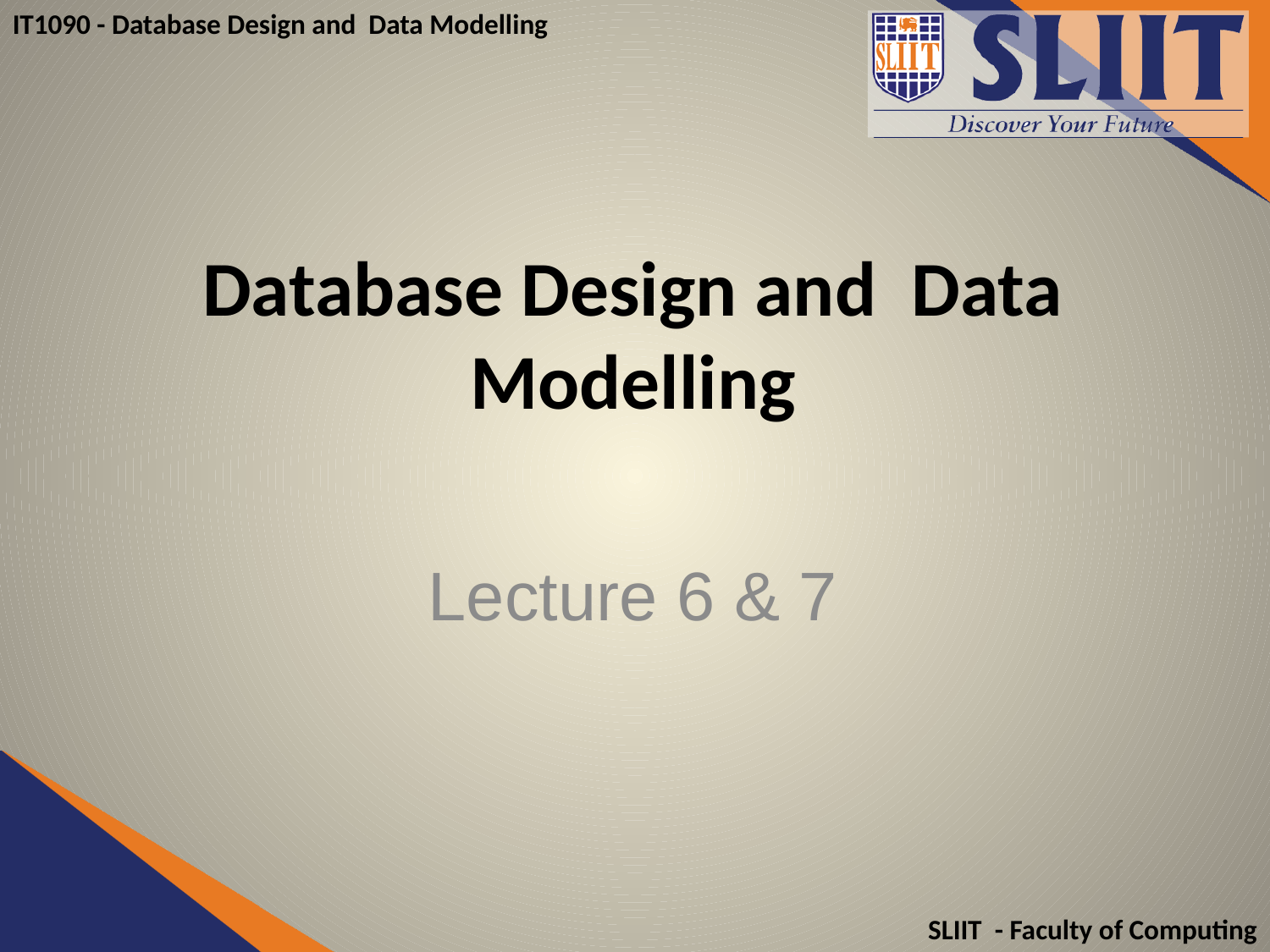

# Database Design and  Data Modelling
Lecture 6 & 7